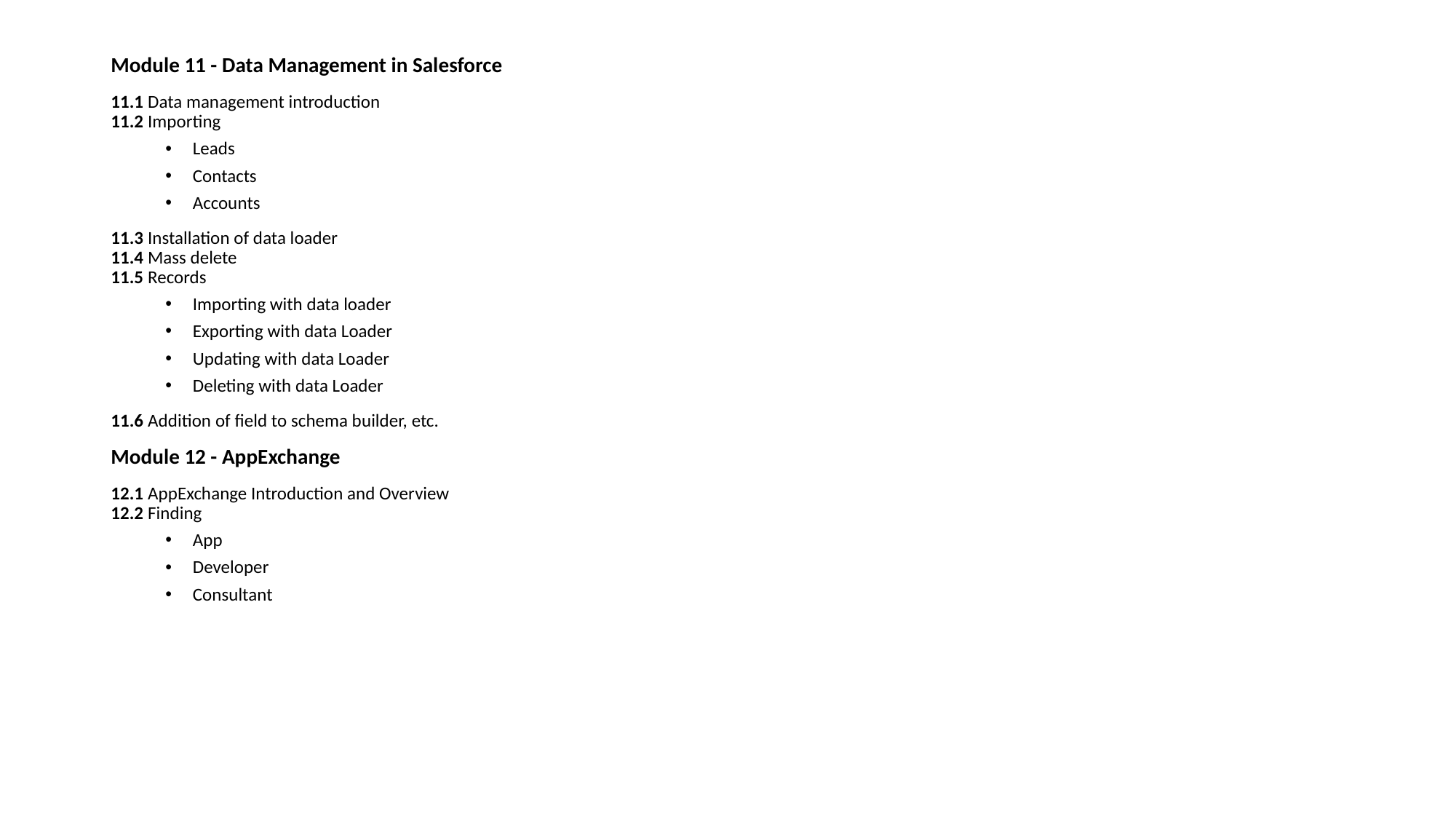

Module 11 - Data Management in Salesforce
11.1 Data management introduction
11.2 Importing
Leads
Contacts
Accounts
11.3 Installation of data loader
11.4 Mass delete
11.5 Records
Importing with data loader
Exporting with data Loader
Updating with data Loader
Deleting with data Loader
11.6 Addition of field to schema builder, etc.
Module 12 - AppExchange
12.1 AppExchange Introduction and Overview
12.2 Finding
App
Developer
Consultant